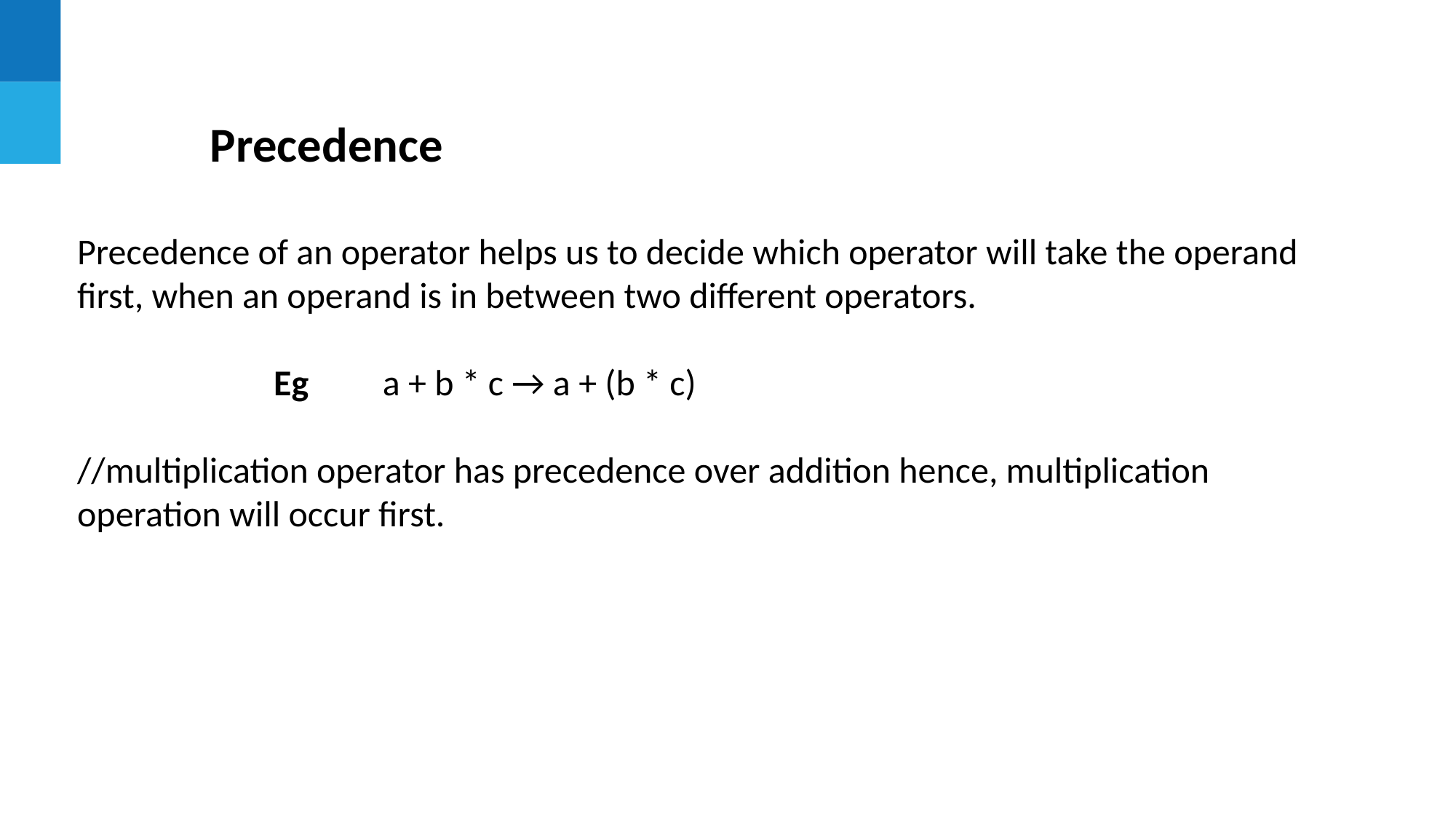

# Precedence
Precedence of an operator helps us to decide which operator will take the operand first, when an operand is in between two different operators.

                        Eg         a + b * c → a + (b * c)

//multiplication operator has precedence over addition hence, multiplication operation will occur first.